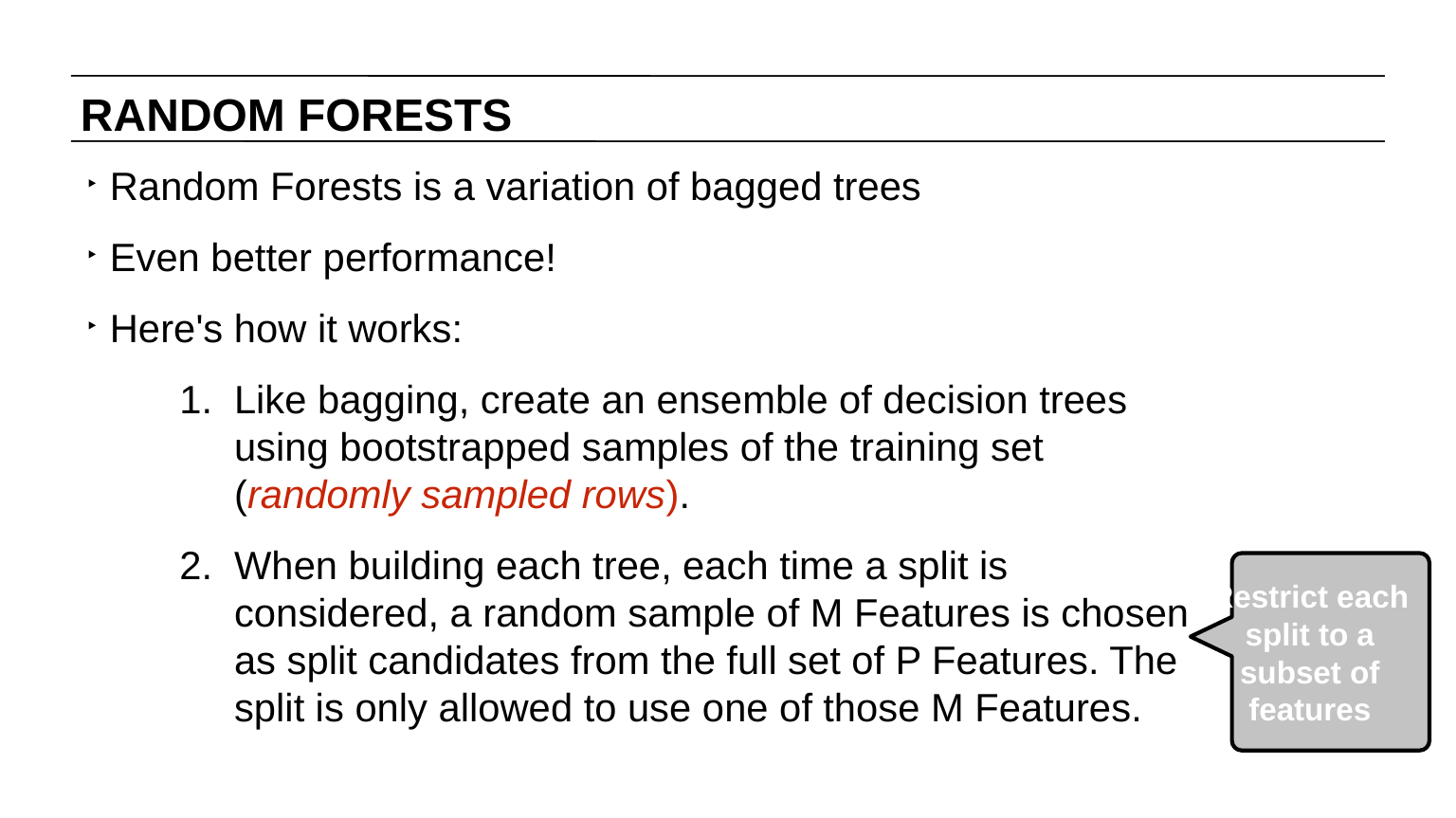

RANDOM FORESTS

Random Forests is a variation of bagged trees
Even better performance!
Here's how it works:
Like bagging, create an ensemble of decision trees using bootstrapped samples of the training set (randomly sampled rows).
When building each tree, each time a split is considered, a random sample of M Features is chosen as split candidates from the full set of P Features. The split is only allowed to use one of those M Features.
Restrict each split to a subset of features